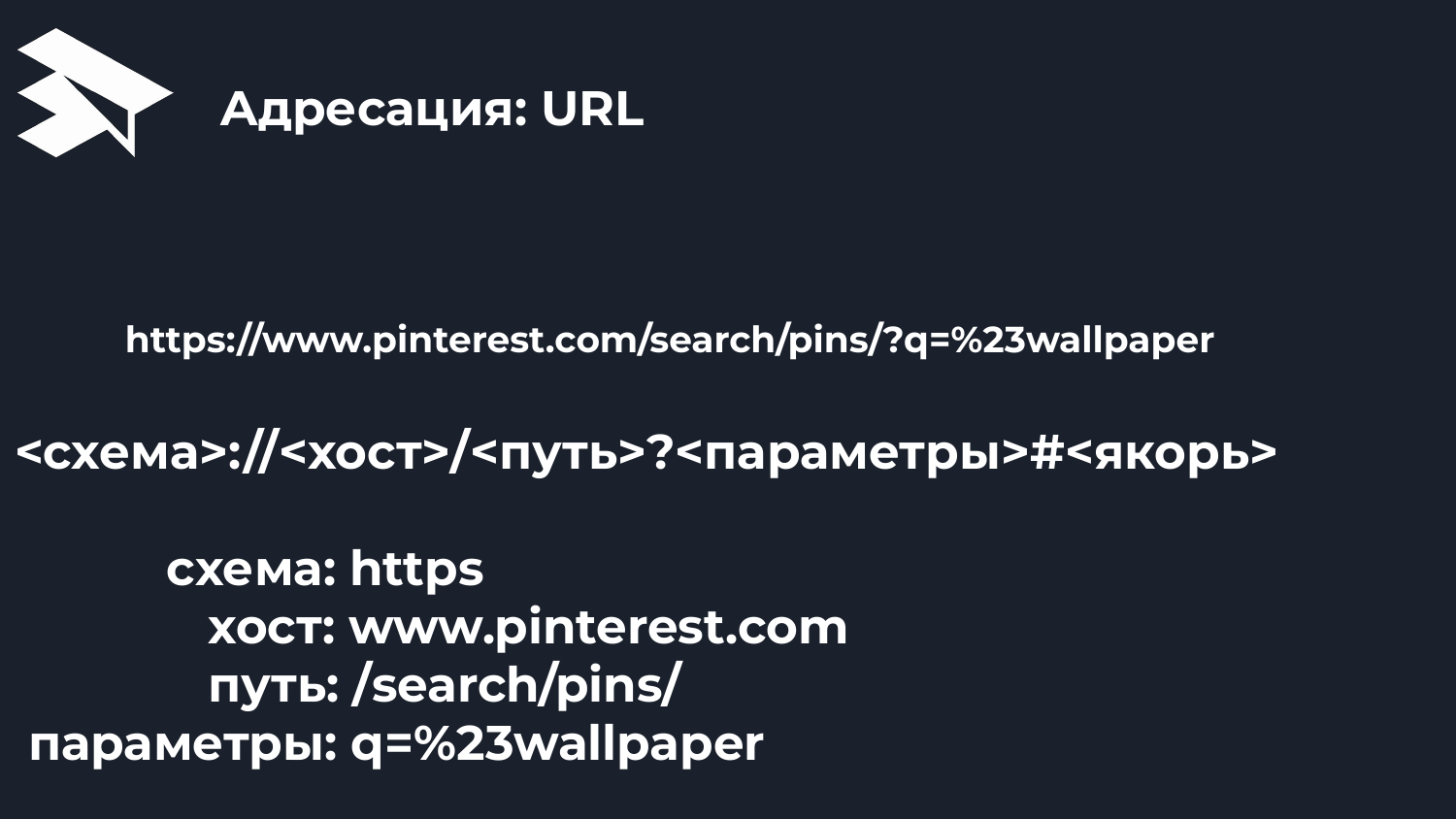

# Aдресация: URL
        https://www.pinterest.com/search/pins/?q=%23wallpaper

<схема>://<хост>/<путь>?<параметры>#<якорь>

           cхема: https
              хост: www.pinterest.com
              путь: /search/pins/
 параметры: q=%23wallpaper